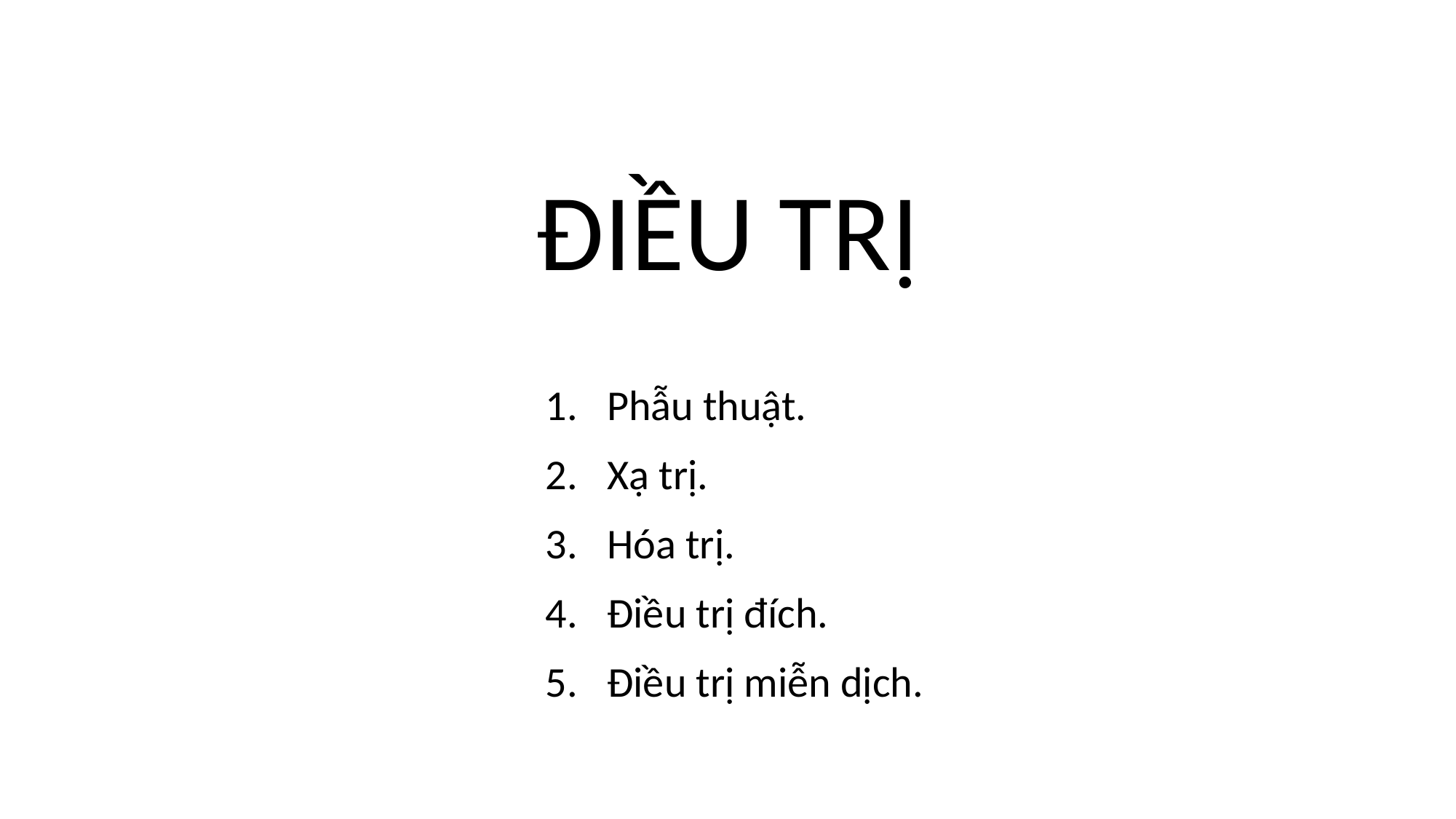

# ĐIỀU TRỊ
Phẫu thuật.
Xạ trị.
Hóa trị.
Điều trị đích.
Điều trị miễn dịch.